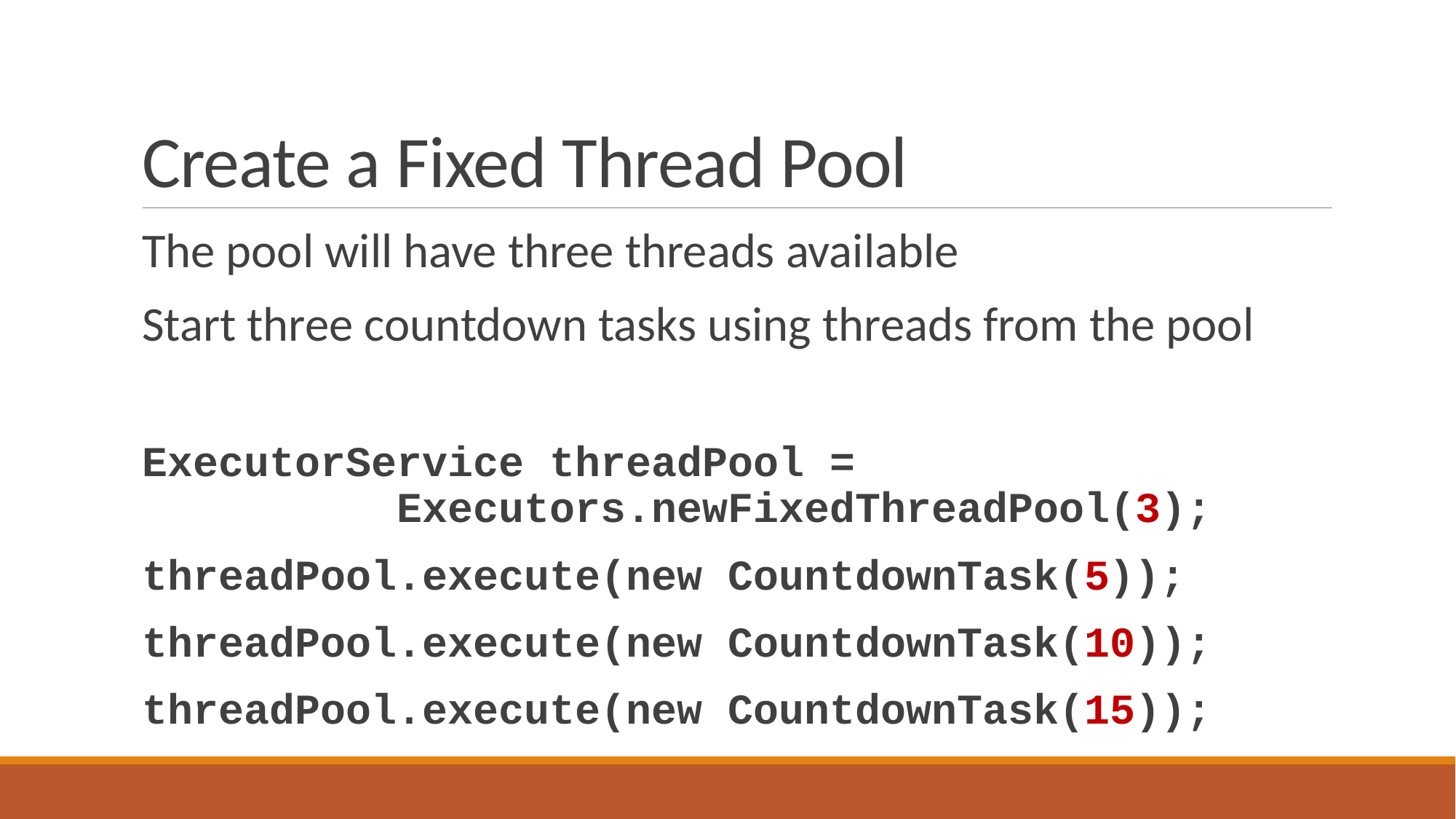

# Create a Fixed Thread Pool
The pool will have three threads available
Start three countdown tasks using threads from the pool

ExecutorService threadPool =
          Executors.newFixedThreadPool(3);
threadPool.execute(new CountdownTask(5));
threadPool.execute(new CountdownTask(10));
threadPool.execute(new CountdownTask(15));